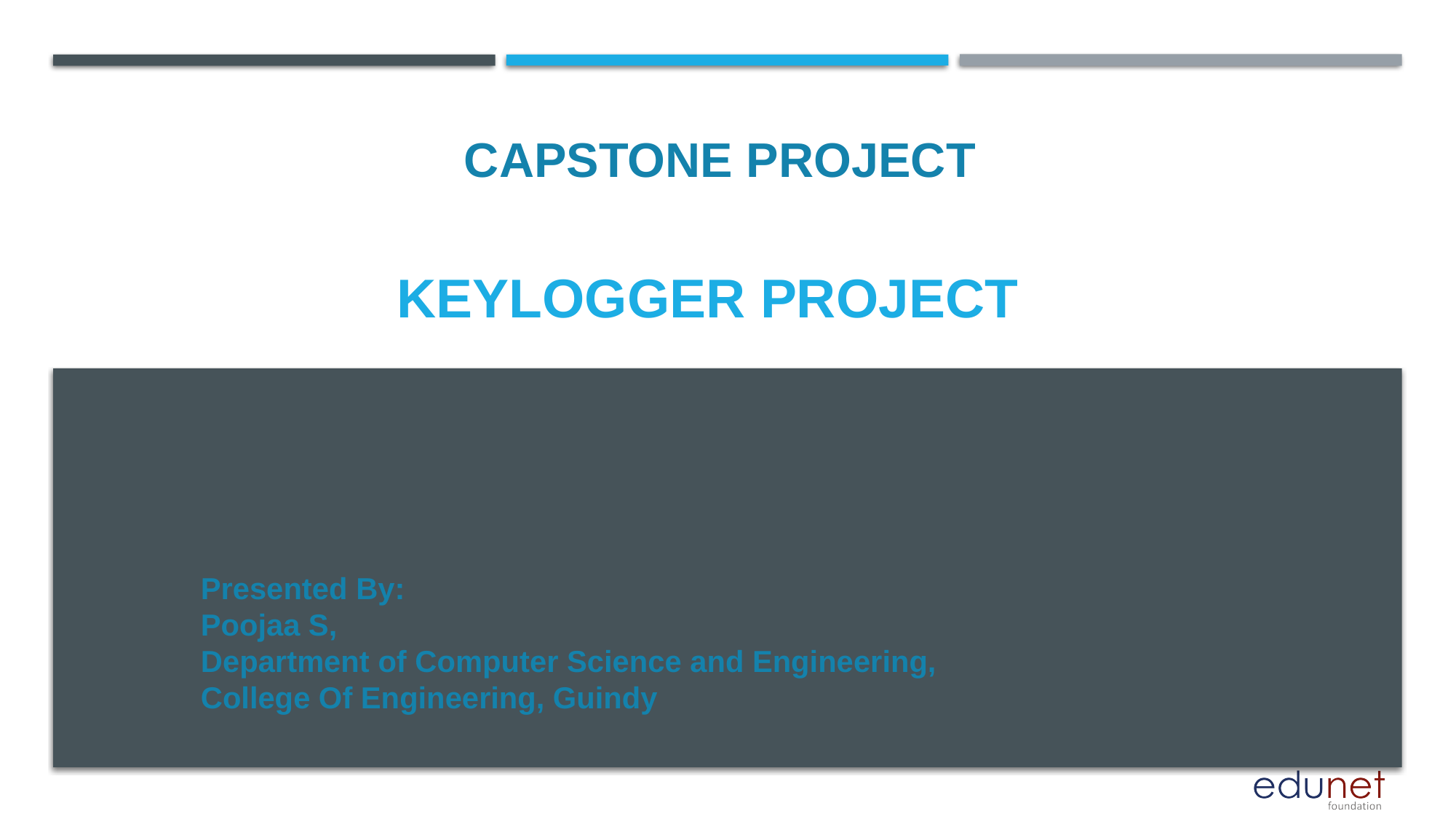

CAPSTONE PROJECT
# KEYLOGGER PROJECT
Presented By:
Poojaa S,
Department of Computer Science and Engineering,
College Of Engineering, Guindy